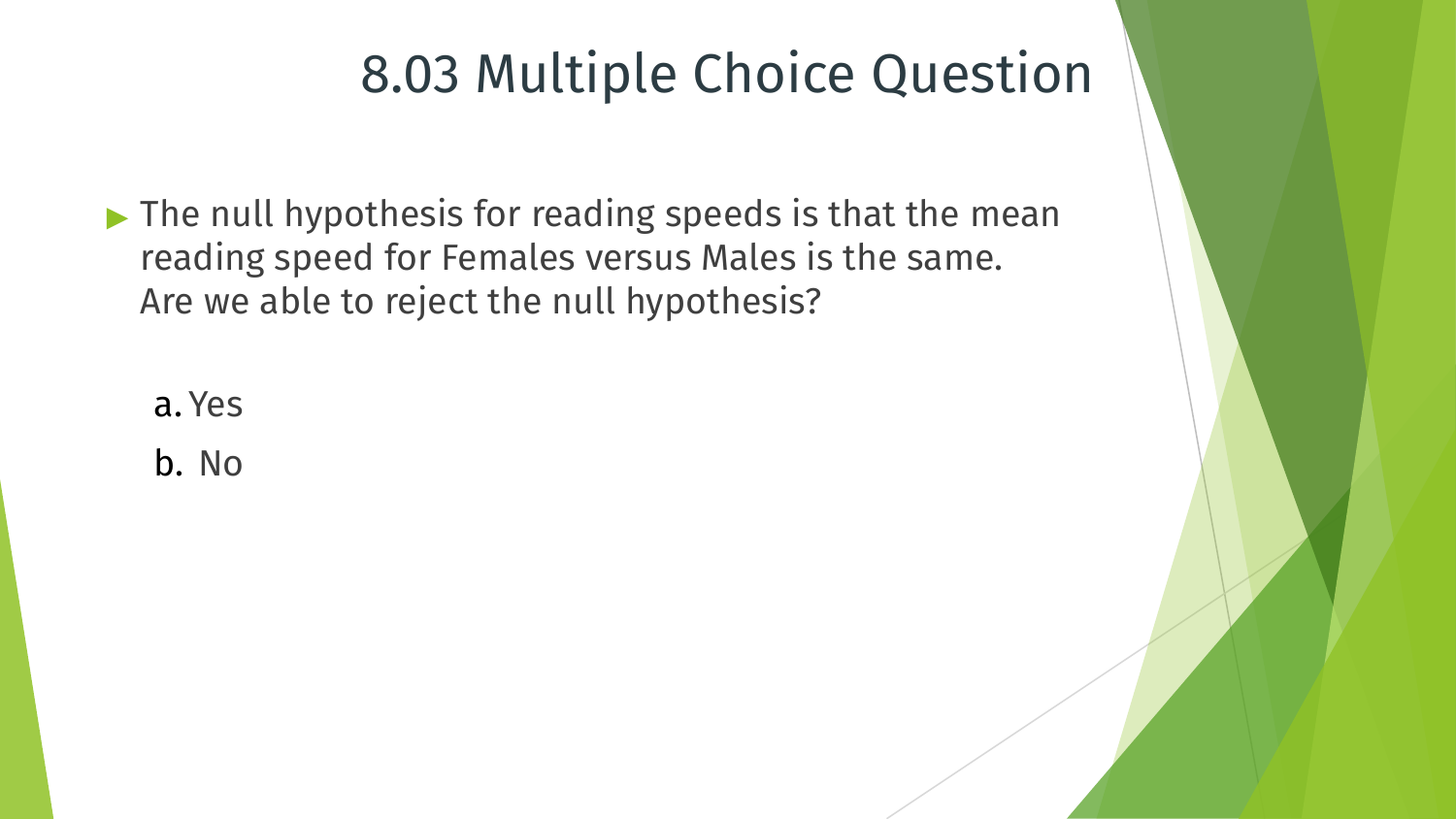

# 8.03 Multiple Choice Question
The null hypothesis for reading speeds is that the mean reading speed for Females versus Males is the same.
Are we able to reject the null hypothesis?

Yes
 No